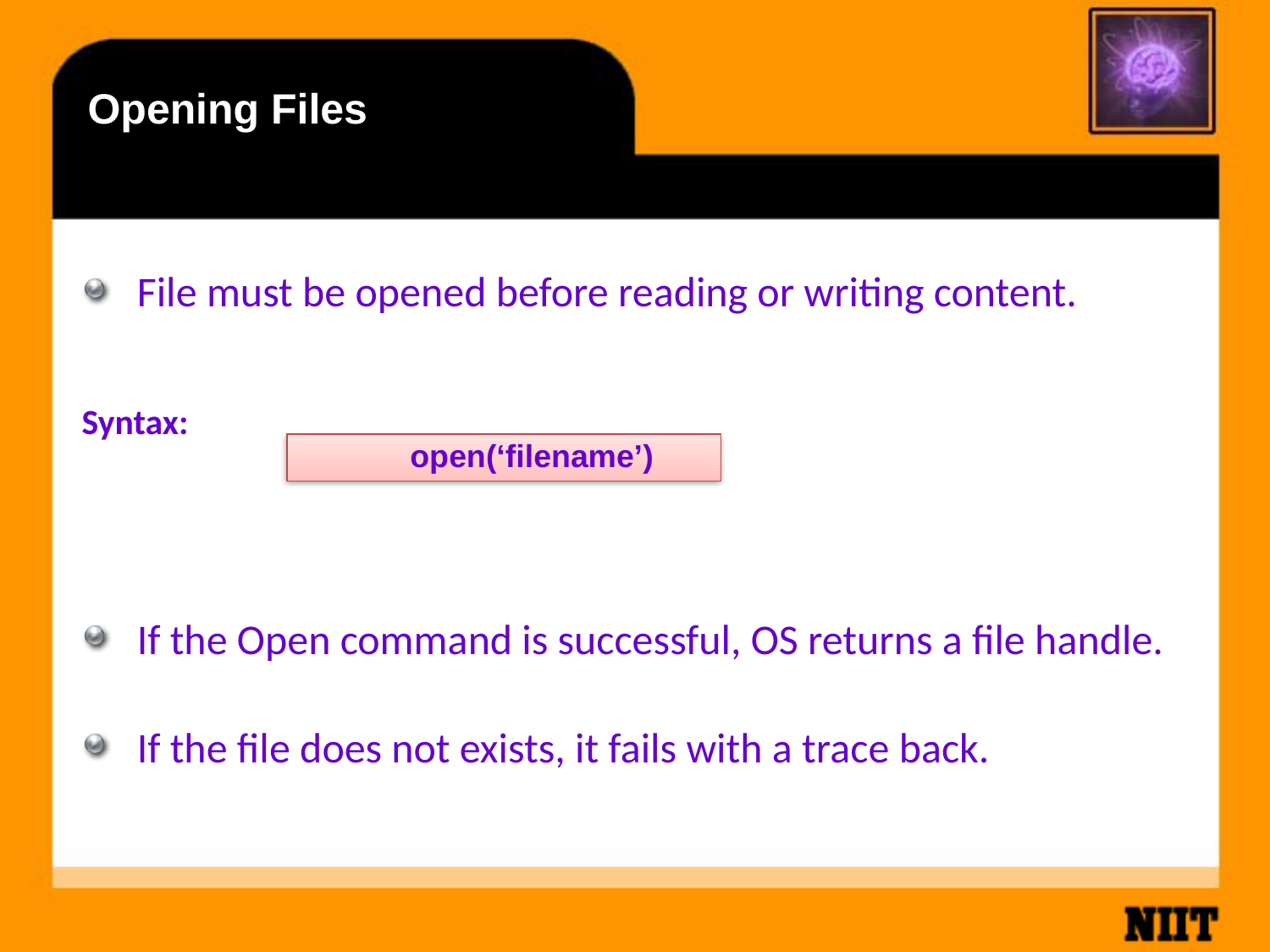

# Opening Files

File must be opened before reading or writing content.

Syntax:

If the Open command is successful, OS returns a file handle.

If the file does not exists, it fails with a trace back.

open(‘filename’)